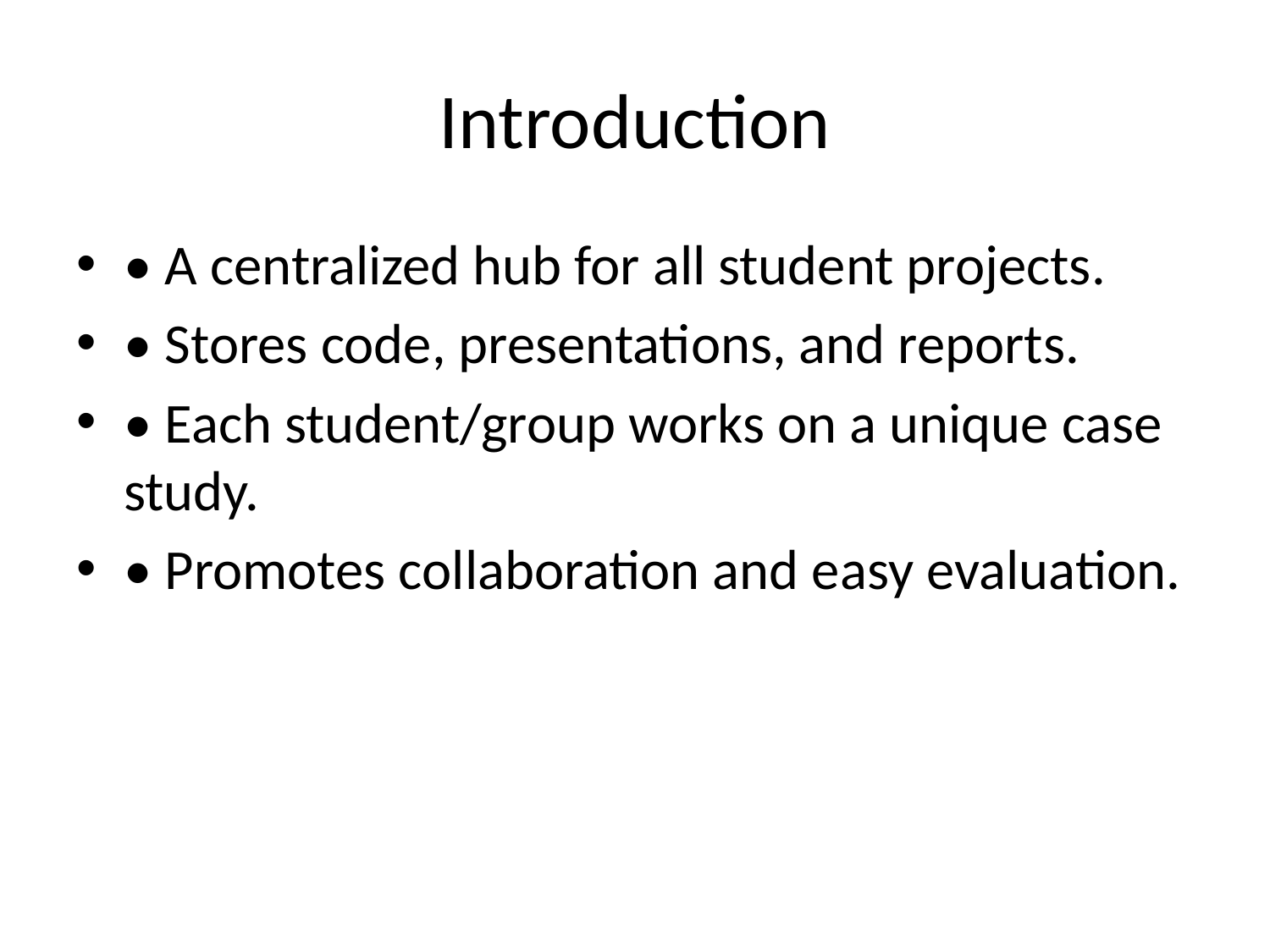

# Introduction
• A centralized hub for all student projects.
• Stores code, presentations, and reports.
• Each student/group works on a unique case study.
• Promotes collaboration and easy evaluation.